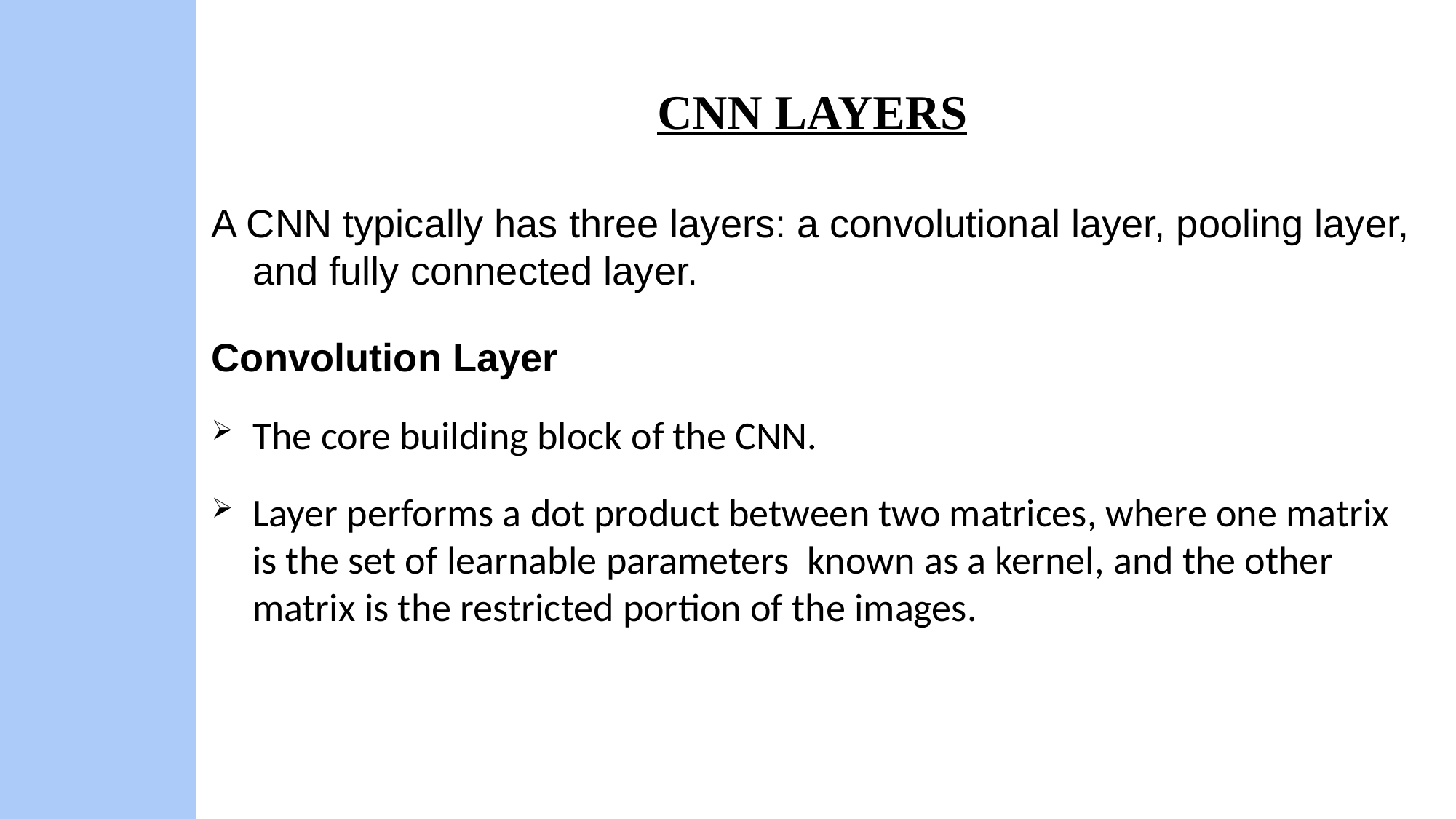

# CNN LAYERS
A CNN typically has three layers: a convolutional layer, pooling layer, and fully connected layer.
Convolution Layer
The core building block of the CNN.
Layer performs a dot product between two matrices, where one matrix is the set of learnable parameters  known as a kernel, and the other matrix is the restricted portion of the images.